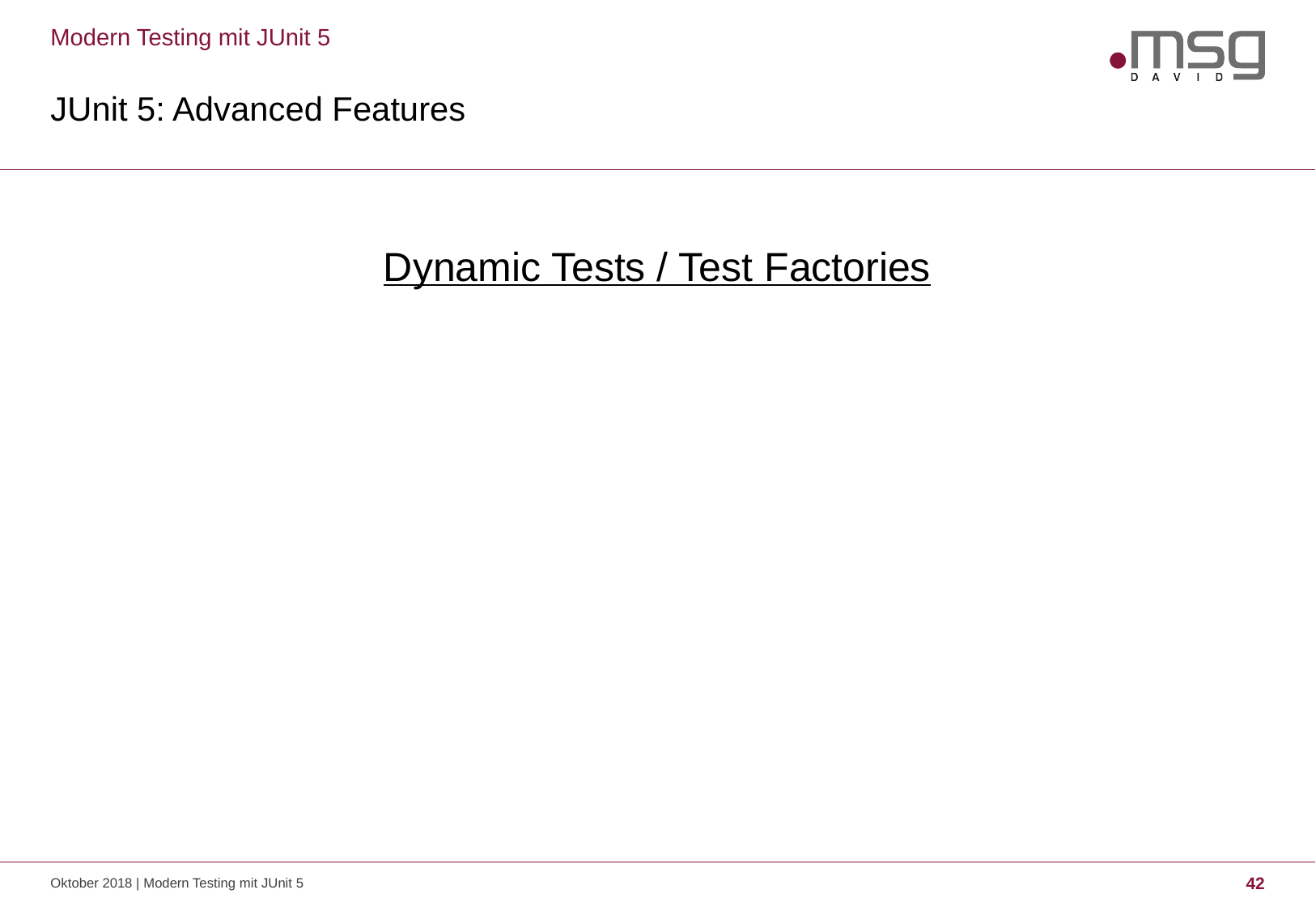

Modern Testing mit JUnit 5
# JUnit 5: Advanced Features
Dynamic Tests / Test Factories

Oktober 2018 | Modern Testing mit JUnit 5
42